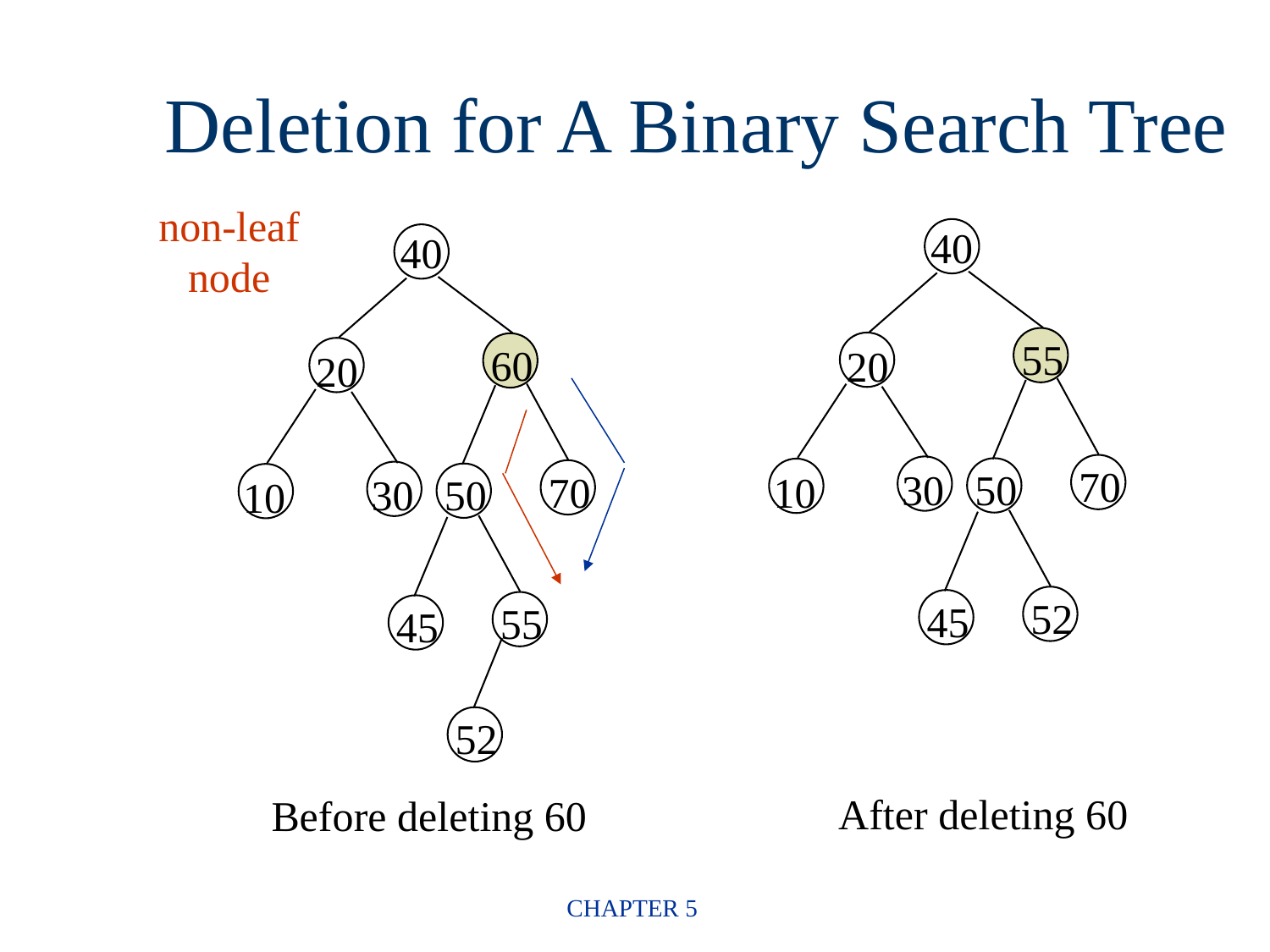

Deletion for A Binary Search Tree
non-leaf
node
40
40

55

60

20

20

70

30
50

70
10

30
50

10

52

45

55

45

52

After deleting 60
Before deleting 60
CHAPTER 5
66